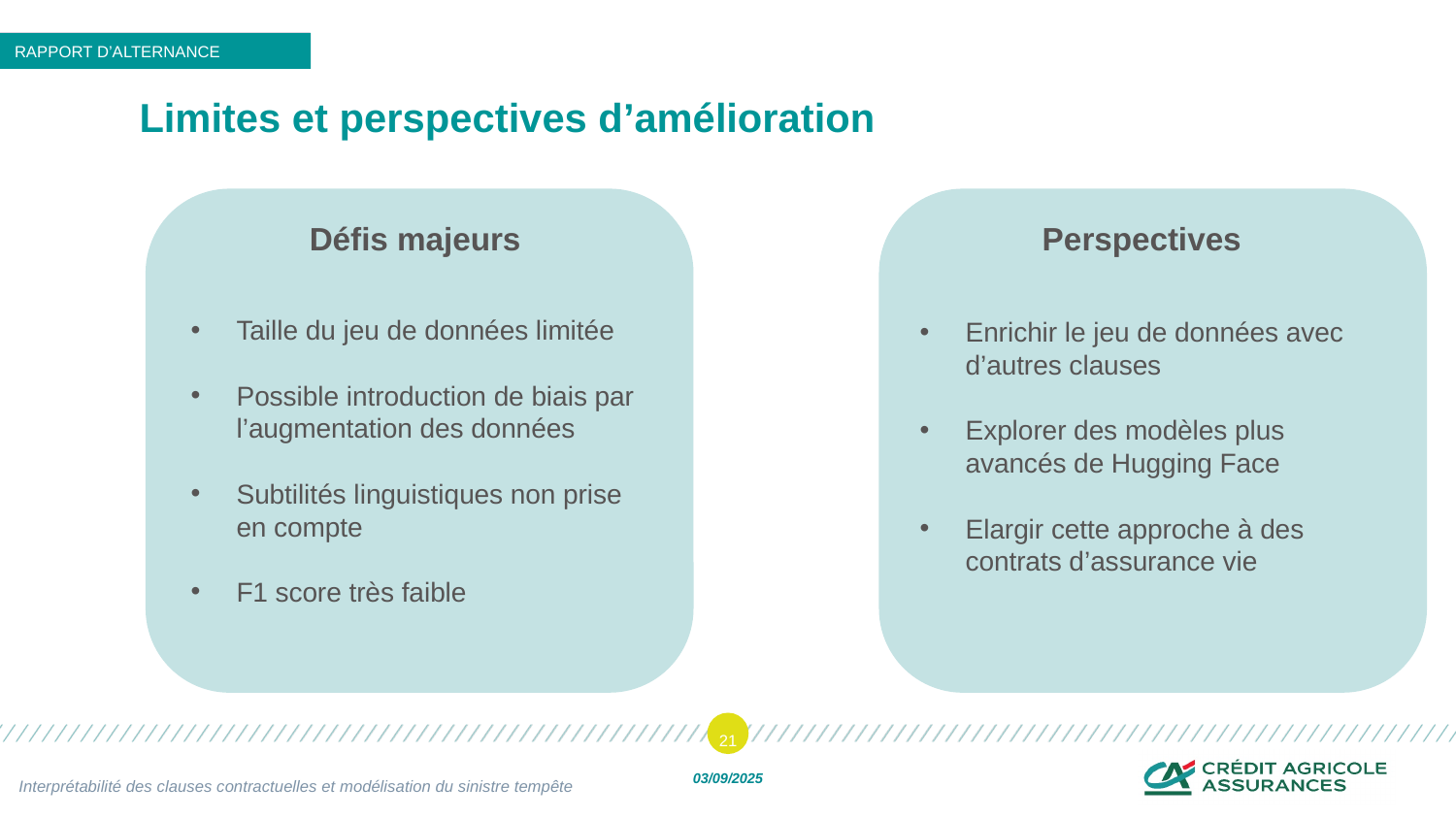

RAPPORT D’ALTERNANCE
# Limites et perspectives d’amélioration

Défis majeurs
Perspectives
Taille du jeu de données limitée

Possible introduction de biais par l’augmentation des données

Subtilités linguistiques non prise en compte

F1 score très faible
Enrichir le jeu de données avec d’autres clauses

Explorer des modèles plus avancés de Hugging Face

Elargir cette approche à des contrats d’assurance vie

21
Interprétabilité des clauses contractuelles et modélisation du sinistre tempête